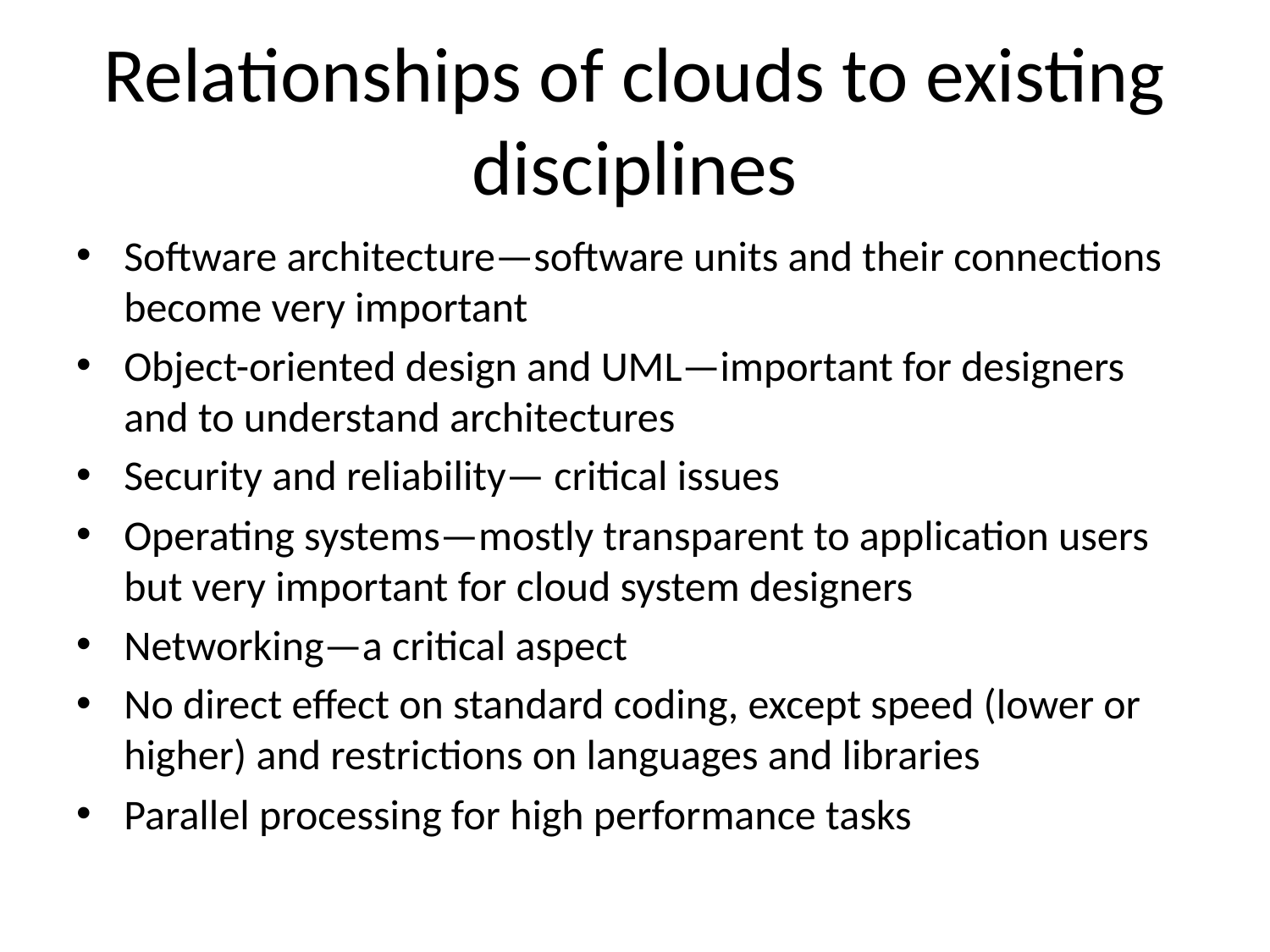

# Relationships of clouds to existing disciplines
Software architecture—software units and their connections become very important
Object-oriented design and UML—important for designers and to understand architectures
Security and reliability— critical issues
Operating systems—mostly transparent to application users but very important for cloud system designers
Networking—a critical aspect
No direct effect on standard coding, except speed (lower or higher) and restrictions on languages and libraries
Parallel processing for high performance tasks